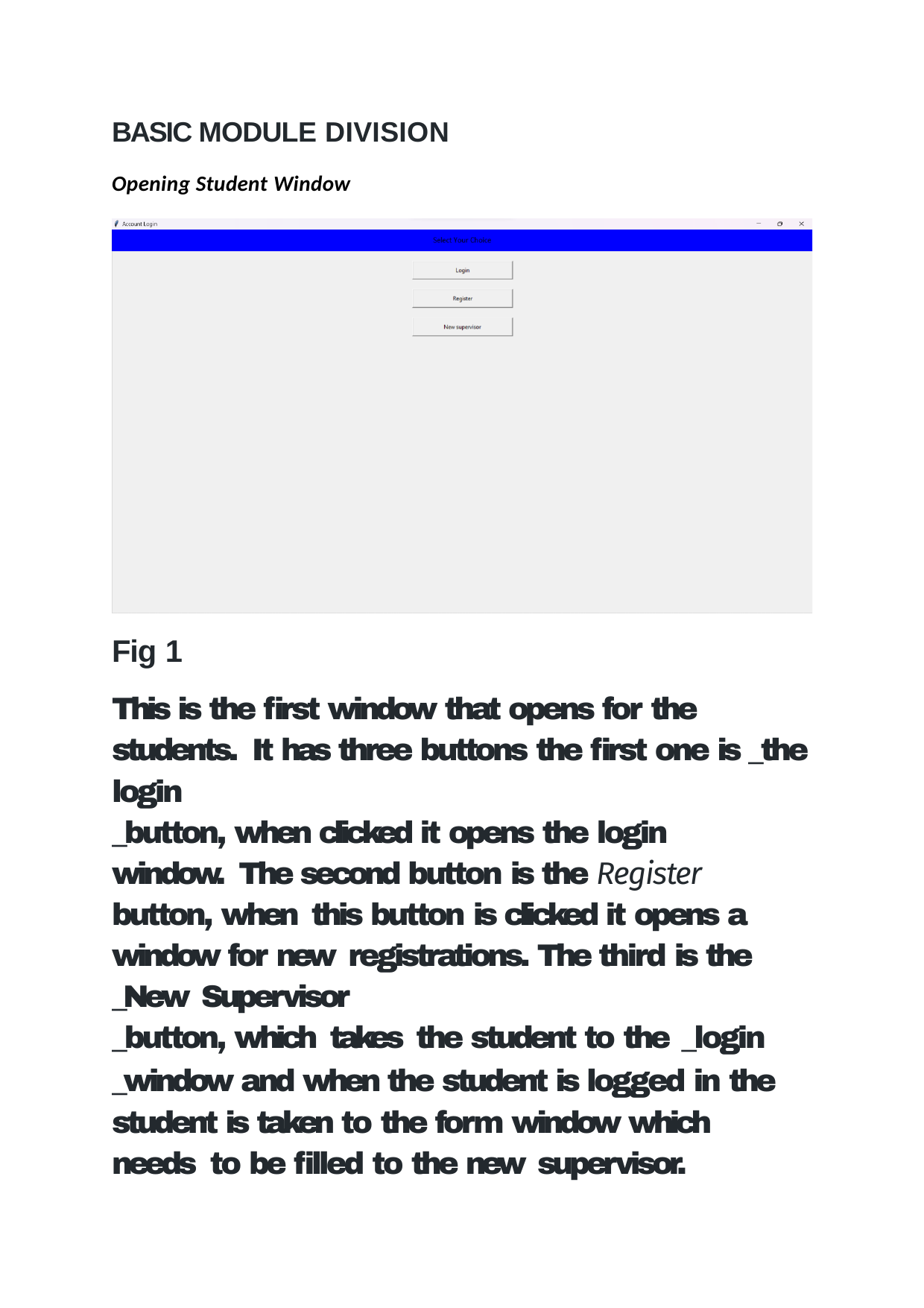

BASIC MODULE DIVISION
Opening Student Window

Fig 1
This is the first window that opens for the students.  It has three buttons the first one is _the login
_button, when clicked it opens the login window.  The second button is the Register button, when  this button is clicked it opens a window for new  registrations. The third is the _New Supervisor
_button, which  takes  the student to the _login
_window and when the student is logged in the  student is taken to the form window which needs  to be filled to the new supervisor.